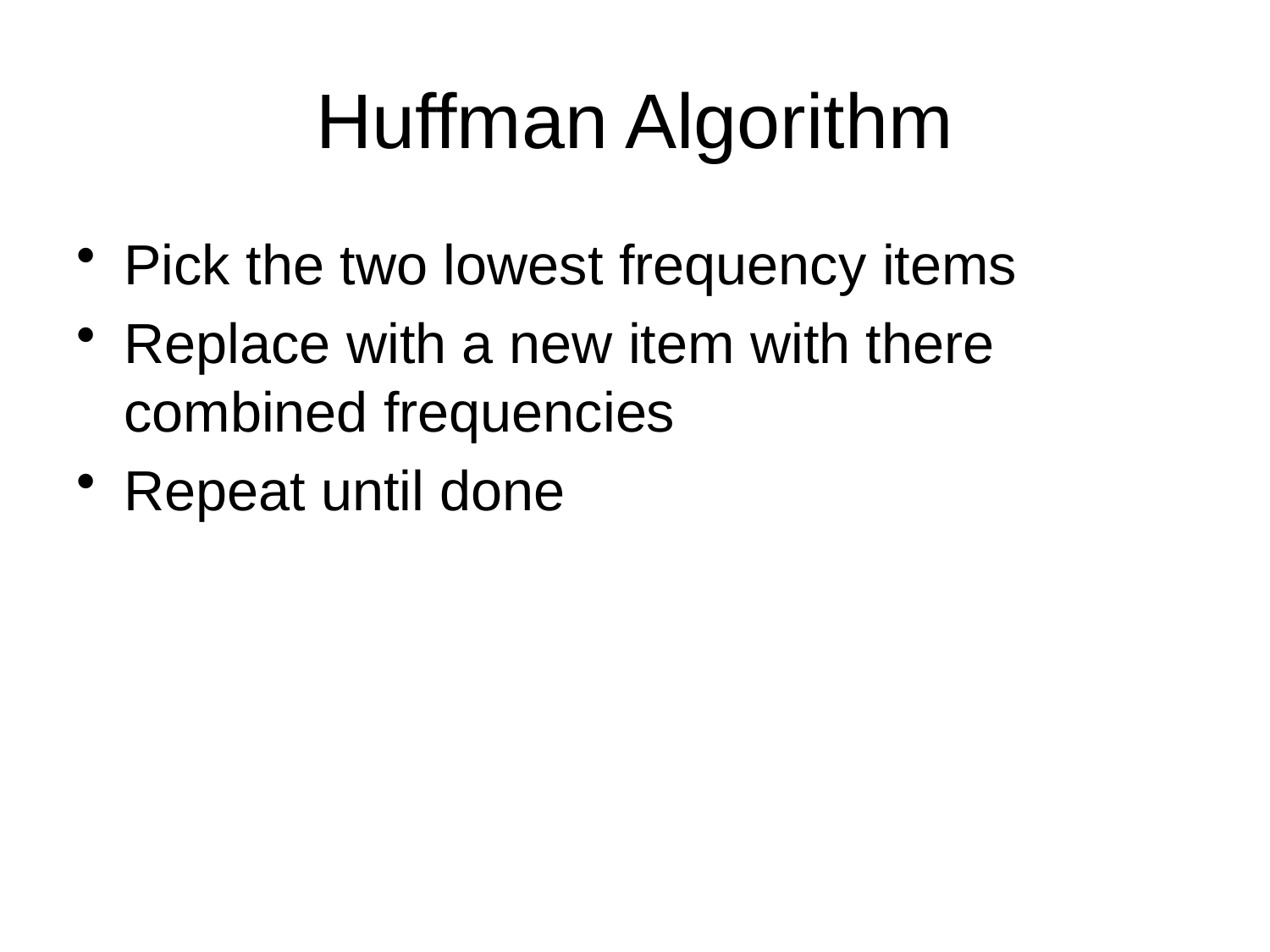

# Huffman Algorithm
Pick the two lowest frequency items
Replace with a new item with there combined frequencies
Repeat until done